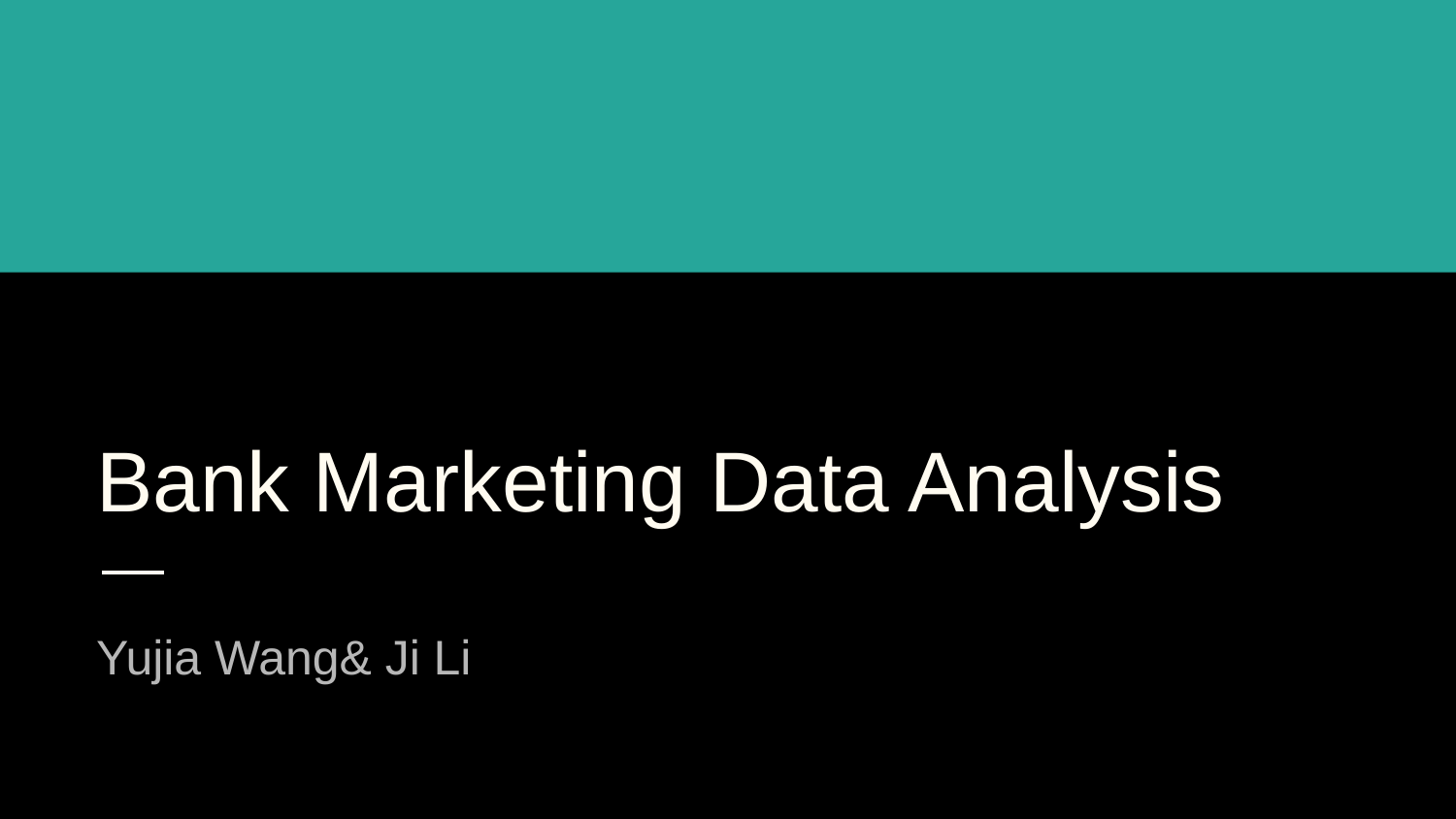

# Bank Marketing Data Analysis
Yujia Wang& Ji Li